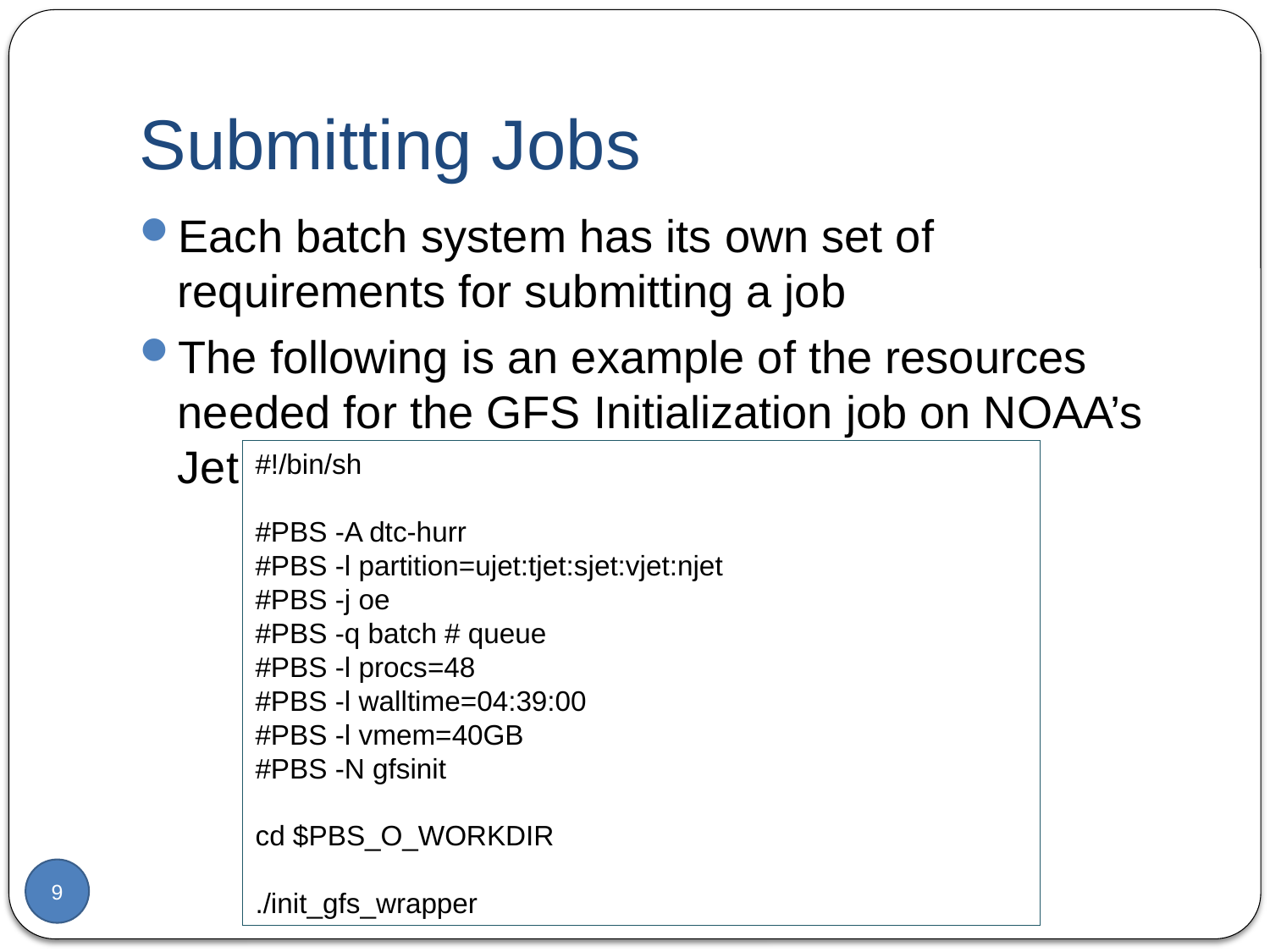

# Submitting Jobs
Each batch system has its own set of requirements for submitting a job
The following is an example of the resources needed for the GFS Initialization job on NOAA’s Jet
#!/bin/sh

#PBS -A dtc-hurr
#PBS -l partition=ujet:tjet:sjet:vjet:njet
#PBS -j oe
#PBS -q batch # queue
#PBS -l procs=48
#PBS -l walltime=04:39:00
#PBS -l vmem=40GB
#PBS -N gfsinit

cd $PBS_O_WORKDIR

./init_gfs_wrapper